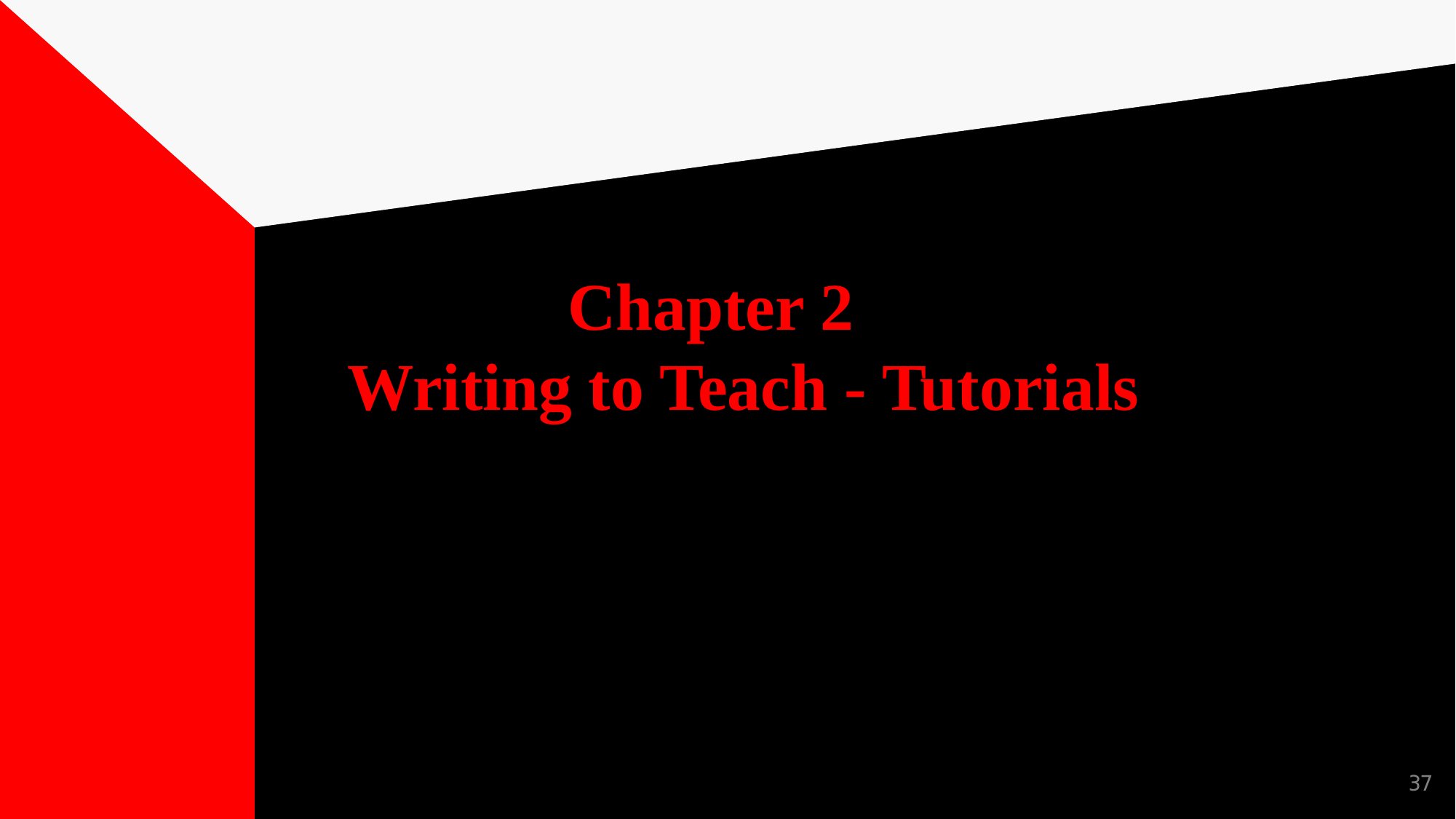

# Chapter 2 Writing to Teach - Tutorials
37